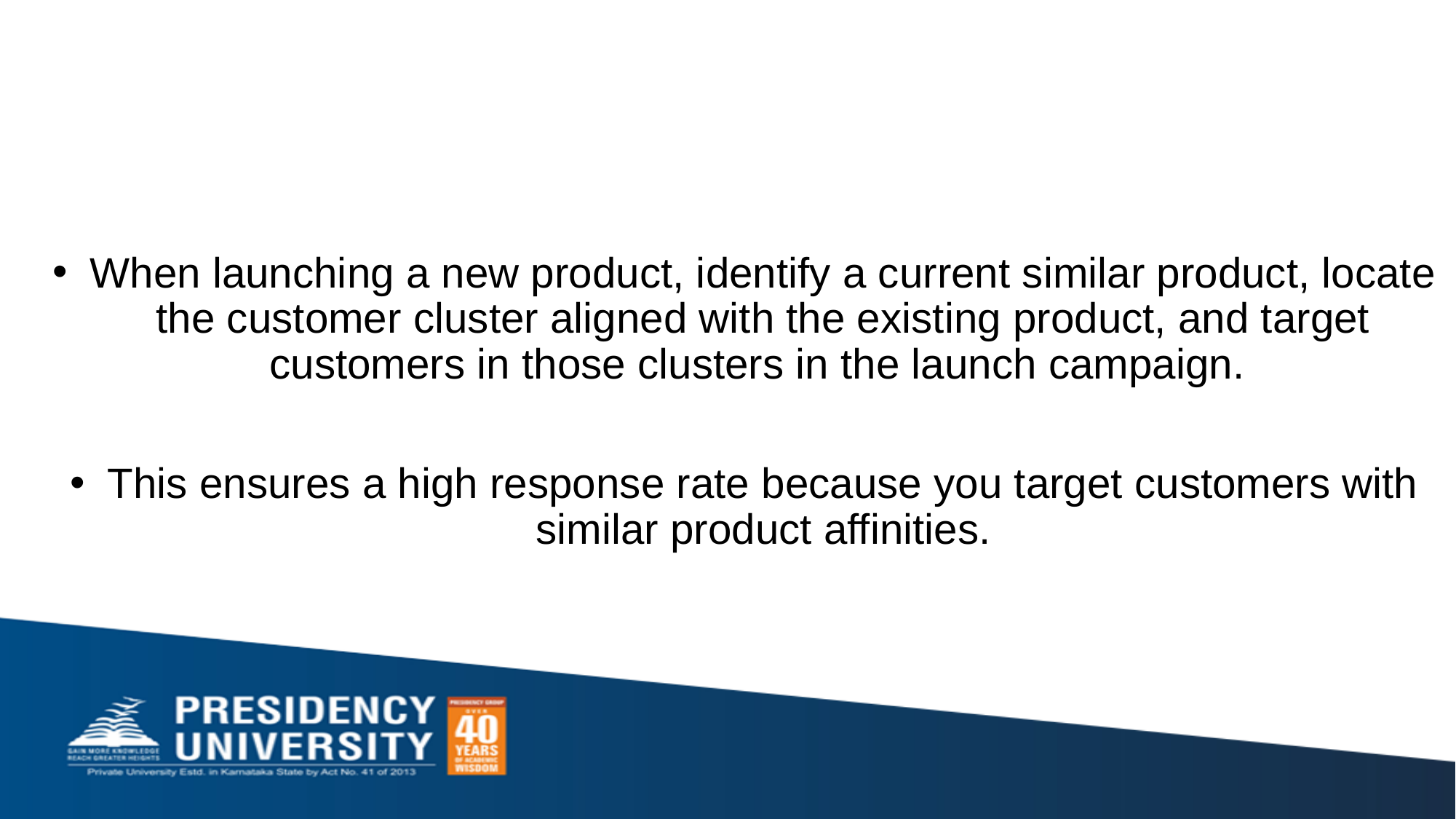

# When launching a new product, identify a current similar product, locate the customer cluster aligned with the existing product, and target customers in those clusters in the launch campaign.

This ensures a high response rate because you target customers with similar product affinities.